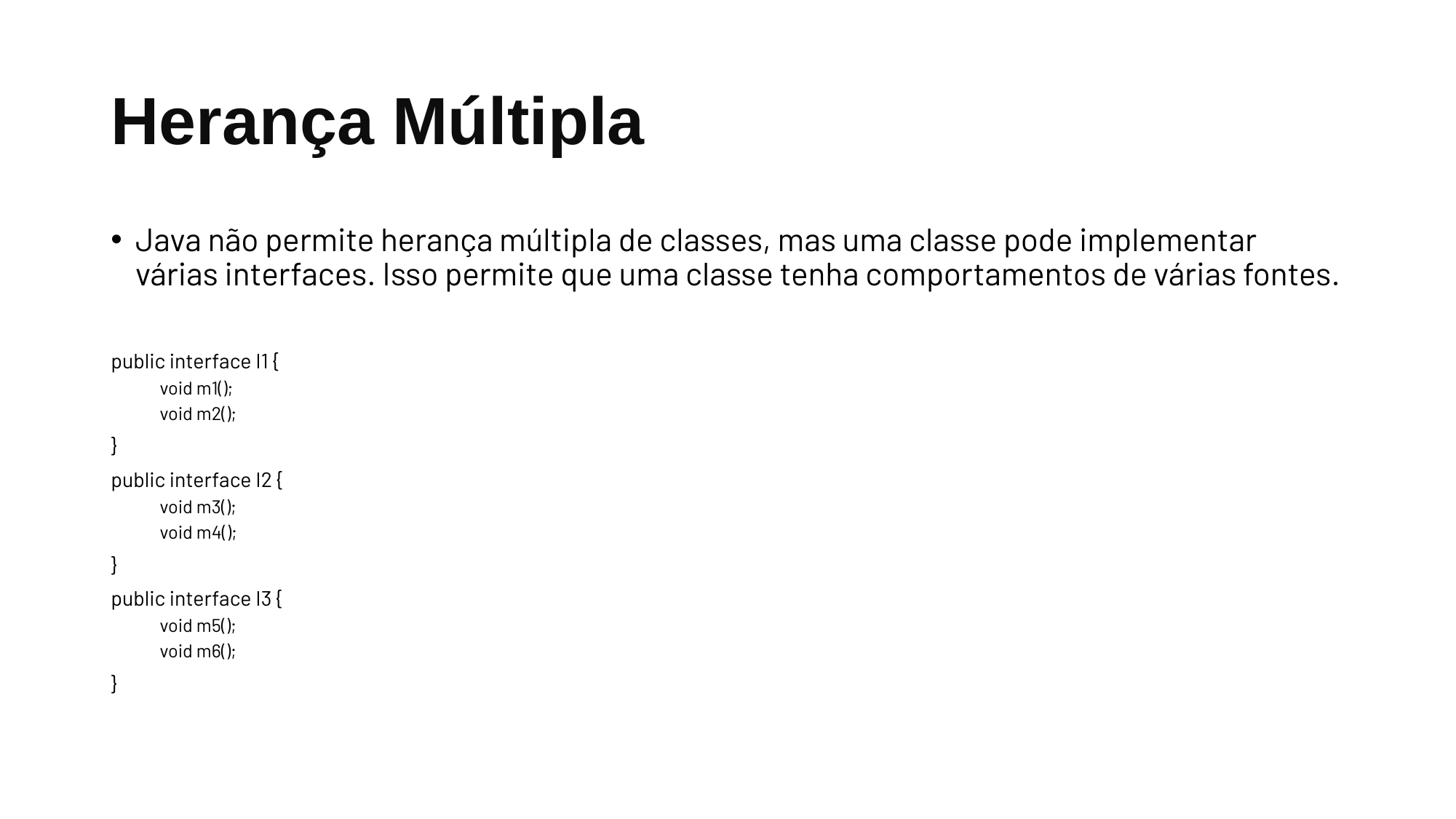

# Herança Múltipla
Java não permite herança múltipla de classes, mas uma classe pode implementar várias interfaces. Isso permite que uma classe tenha comportamentos de várias fontes.

public interface I1 {
void m1();
void m2();
}
public interface I2 {
void m3();
void m4();
}
public interface I3 {
void m5();
void m6();
}